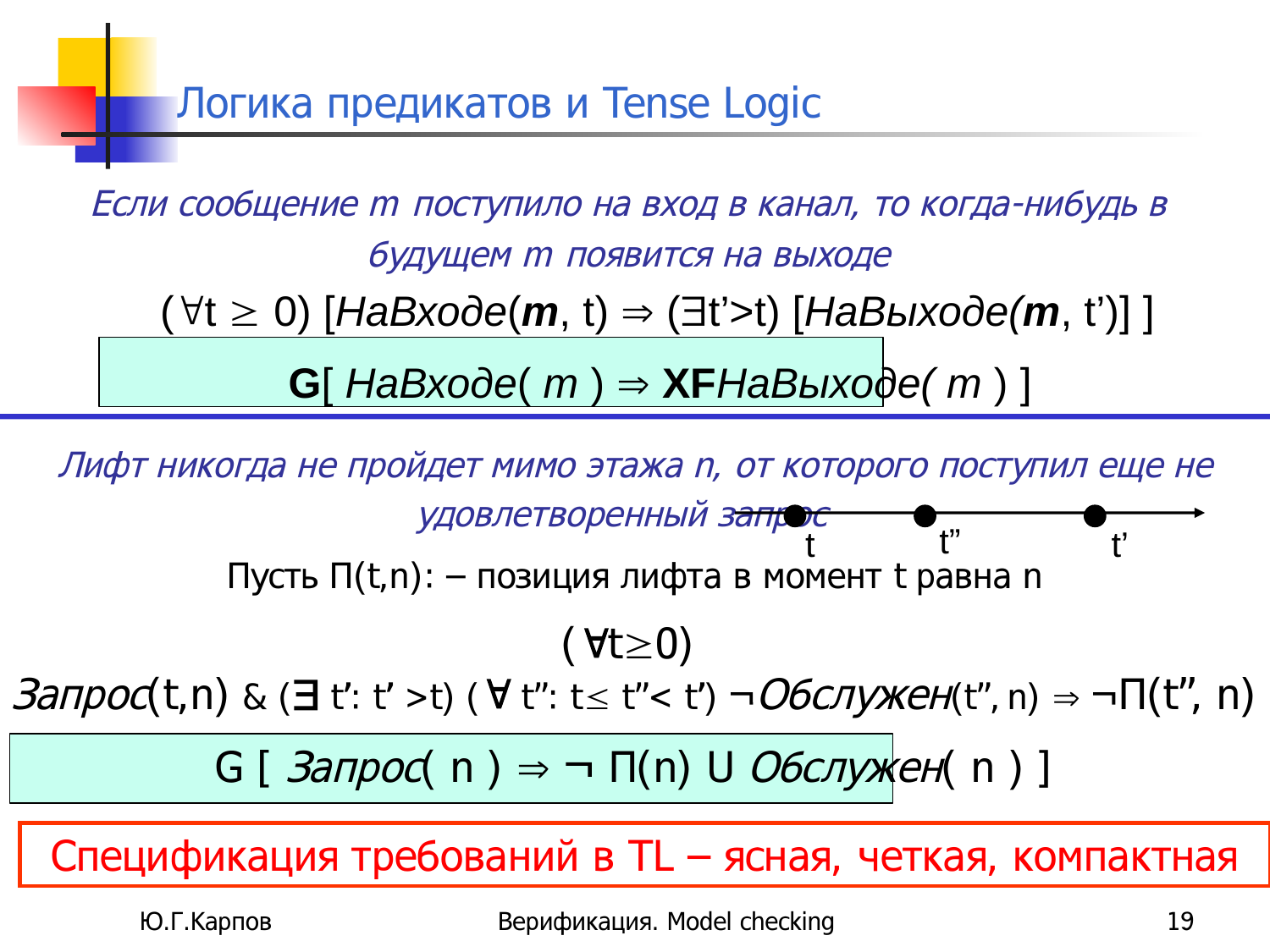

# Логика предикатов и Tense Logic
Если сообщение m поступило на вход в канал, то когда-нибудь в будущем m появится на выходе
      (∀t ≥ 0) [НаВходе(m, t) ⇒ (∃t’>t) [НаВыходе(m, t’)] ]
G[ НаВходе( m ) ⇒ XFНаВыходе( m ) ]

Лифт никогда не пройдет мимо этажа n, от которого поступил еще не удовлетворенный запрос
Пусть П(t,n): – позиция лифта в момент t равна n
(∀t≥0)
Запрос(t,n) & (∃ t’: t’ >t) (∀ t”: t≤ t”< t’) ¬Обслужен(t”, n) ⇒ ¬П(t”, n)
G [ Запрос( n ) ⇒ ¬ П(n) U Обслужен( n ) ]

t”
t
t’

Спецификация требований в TL – ясная, четкая, компактная
Ю.Г.Карпов
Верификация. Model checking
19